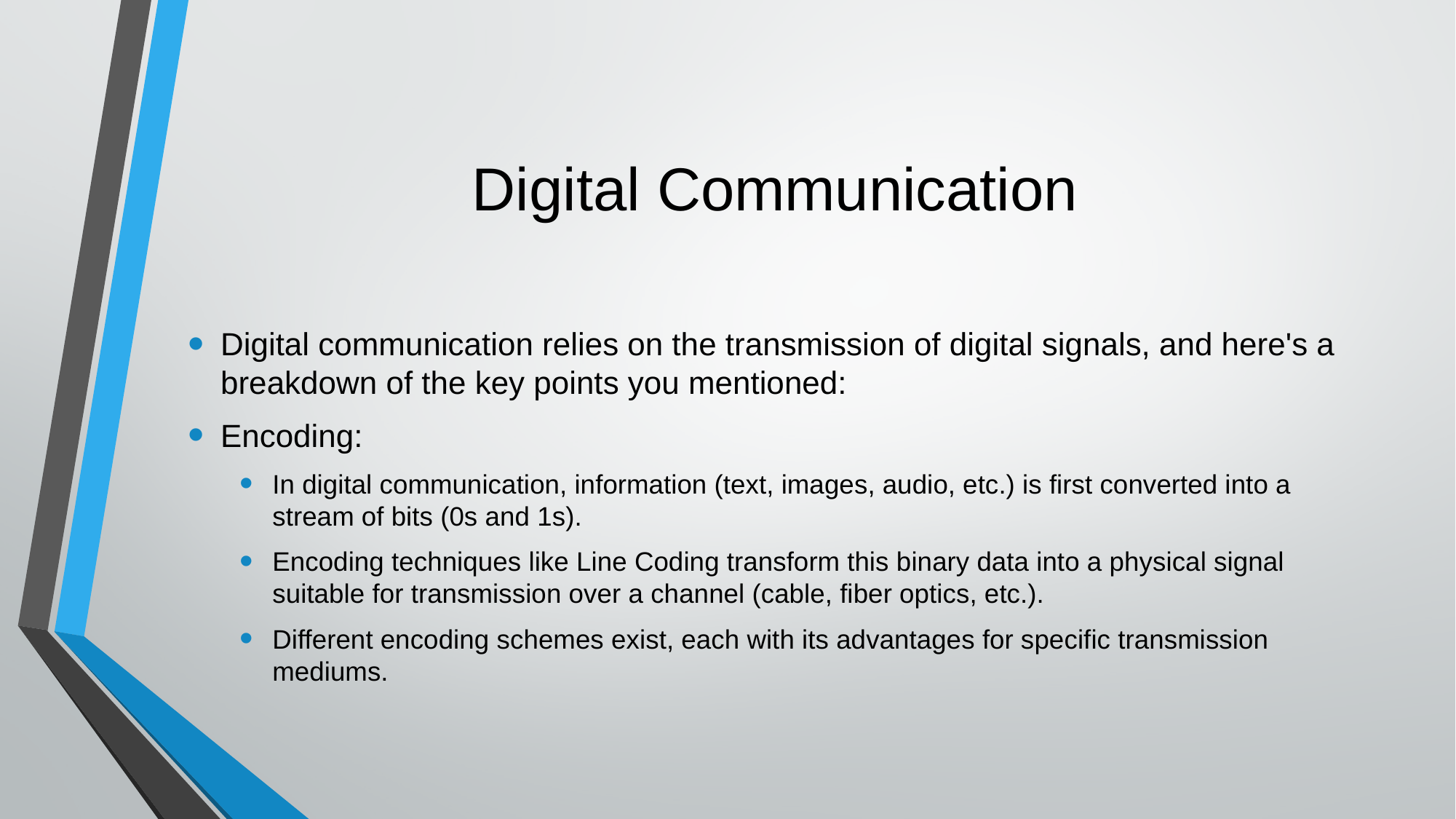

# Digital Communication
Digital communication relies on the transmission of digital signals, and here's a breakdown of the key points you mentioned:
Encoding:
In digital communication, information (text, images, audio, etc.) is first converted into a stream of bits (0s and 1s).
Encoding techniques like Line Coding transform this binary data into a physical signal suitable for transmission over a channel (cable, fiber optics, etc.).
Different encoding schemes exist, each with its advantages for specific transmission mediums.